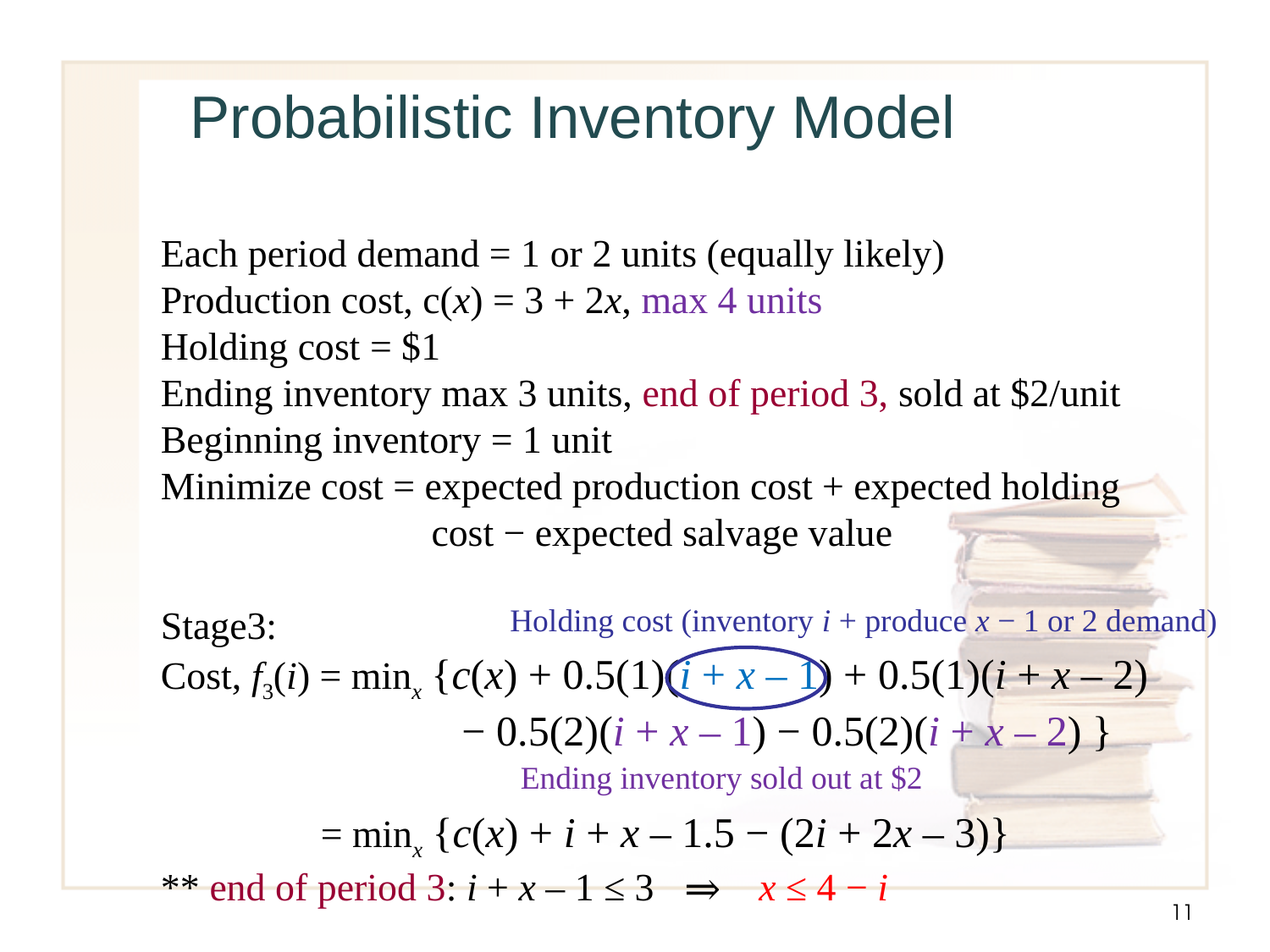

# Probabilistic Inventory Model
Each period demand = 1 or 2 units (equally likely)
Production cost, c(x) = 3 + 2x, max 4 units
Holding cost = $1
Ending inventory max 3 units, end of period 3, sold at $2/unit
Beginning inventory = 1 unit
Minimize cost = expected production cost + expected holding cost − expected salvage value

Stage3:
Cost, f3(i) = minx {c(x) + 0.5(1)(i + x – 1) + 0.5(1)(i + x – 2)
− 0.5(2)(i + x – 1) − 0.5(2)(i + x – 2) }

= minx {c(x) + i + x – 1.5 − (2i + 2x – 3)}
** end of period 3: i + x – 1 ≤ 3   ⇒   x ≤ 4 − i

Holding cost (inventory i + produce x − 1 or 2 demand)

Ending inventory sold out at $2
11